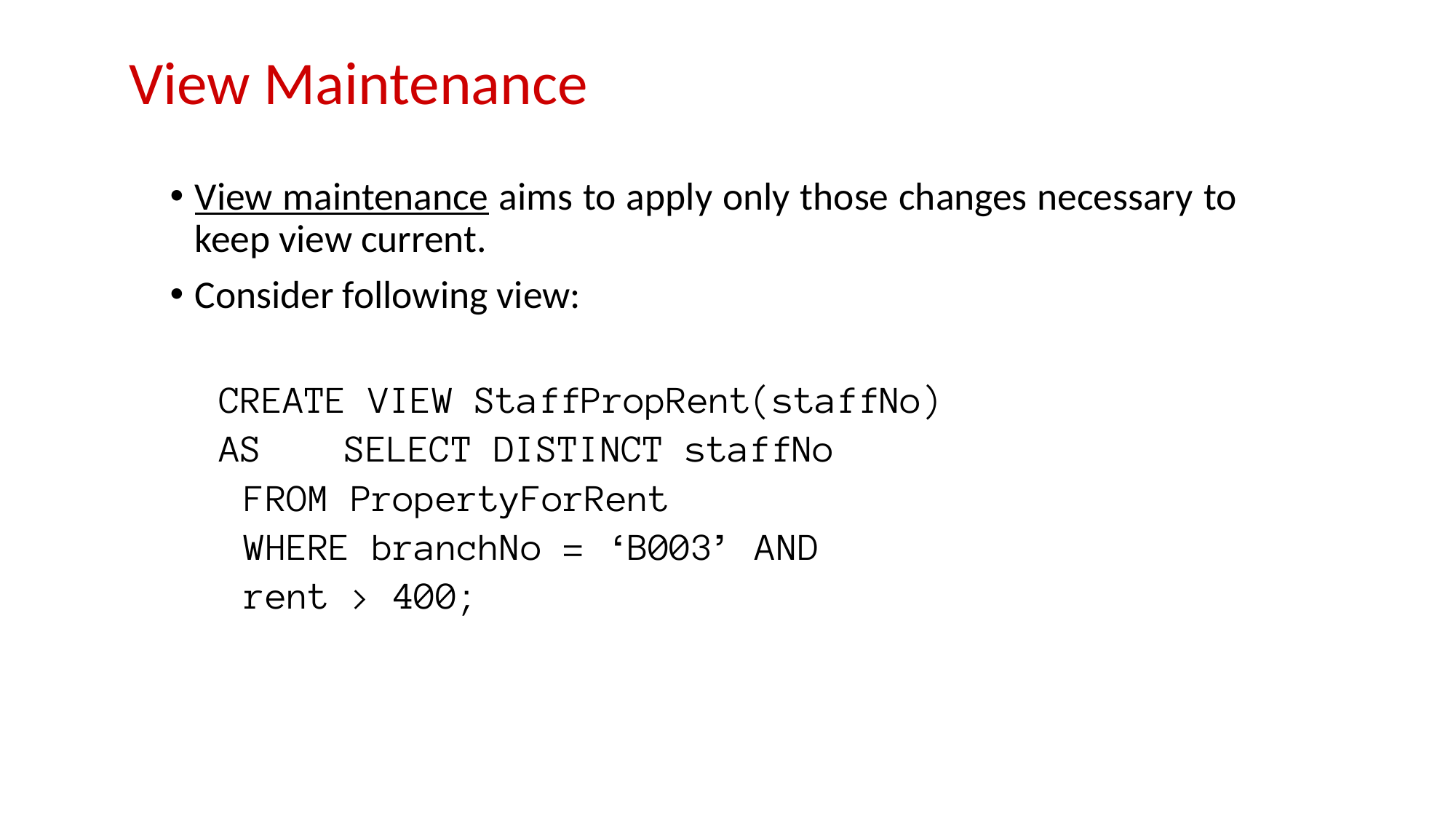

# View Maintenance
View maintenance aims to apply only those changes necessary to keep view current.
Consider following view:

CREATE VIEW StaffPropRent(staffNo)
AS	SELECT DISTINCT staffNo
		FROM PropertyForRent
		WHERE branchNo = ‘B003’ AND
			rent > 400;